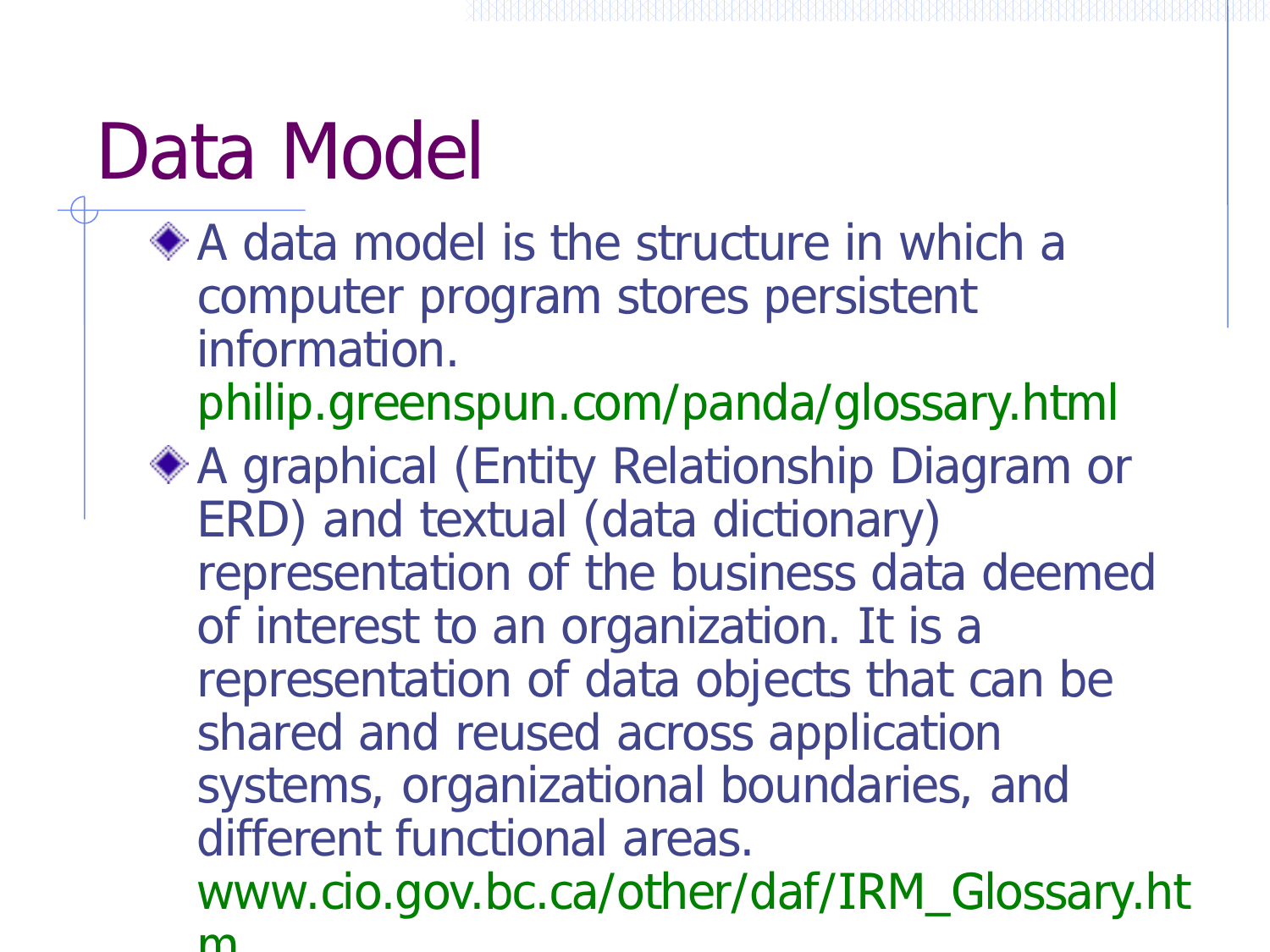

# Data Model
A data model is the structure in which a computer program stores persistent information.
philip.greenspun.com/panda/glossary.html
A graphical (Entity Relationship Diagram or ERD) and textual (data dictionary) representation of the business data deemed of interest to an organization. It is a representation of data objects that can be shared and reused across application systems, organizational boundaries, and different functional areas. www.cio.gov.bc.ca/other/daf/IRM_Glossary.htm